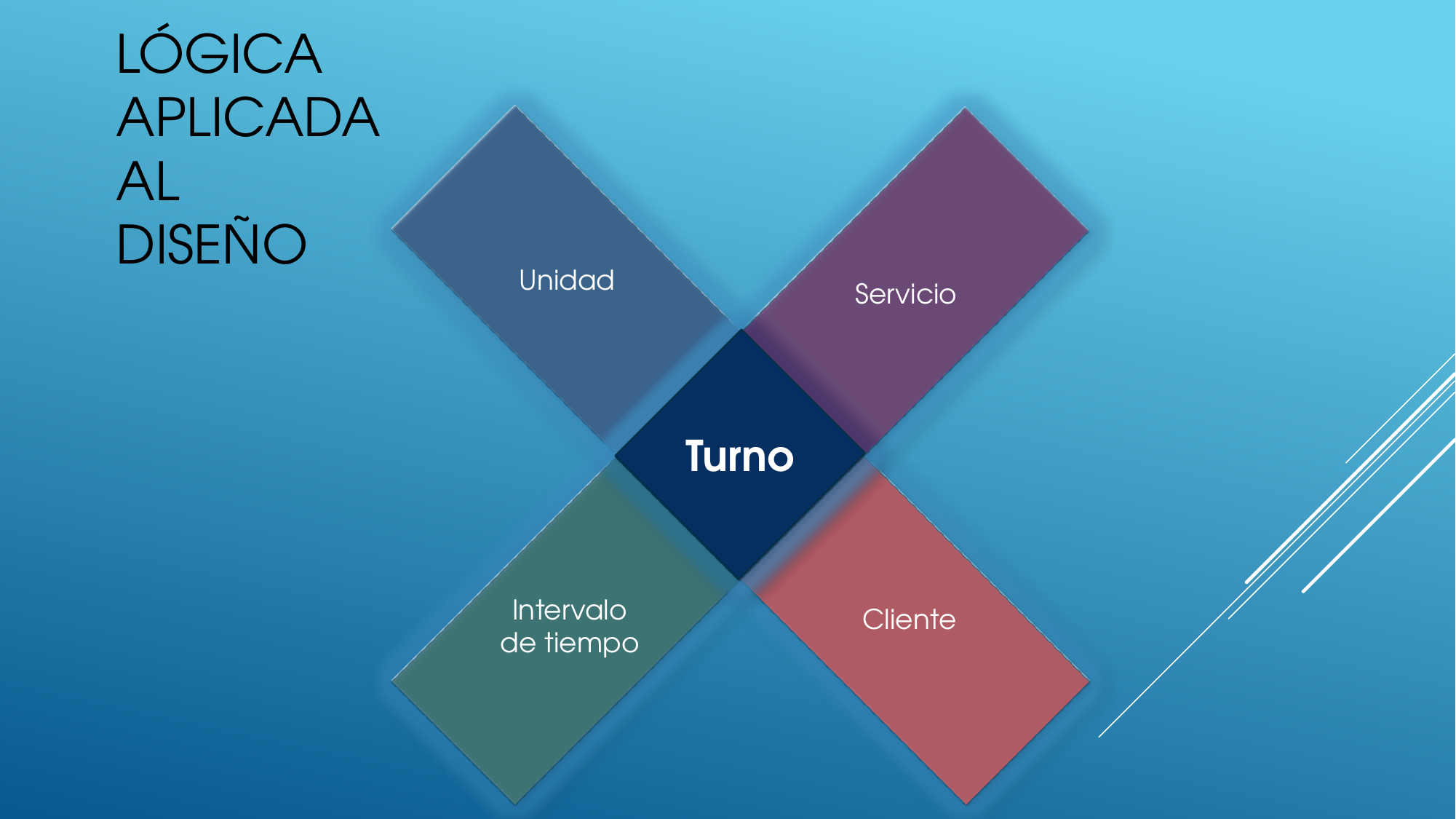

# Lógica aplicada al diseño

Unidad
Servicio

Turno

Intervalo
de tiempo
Cliente